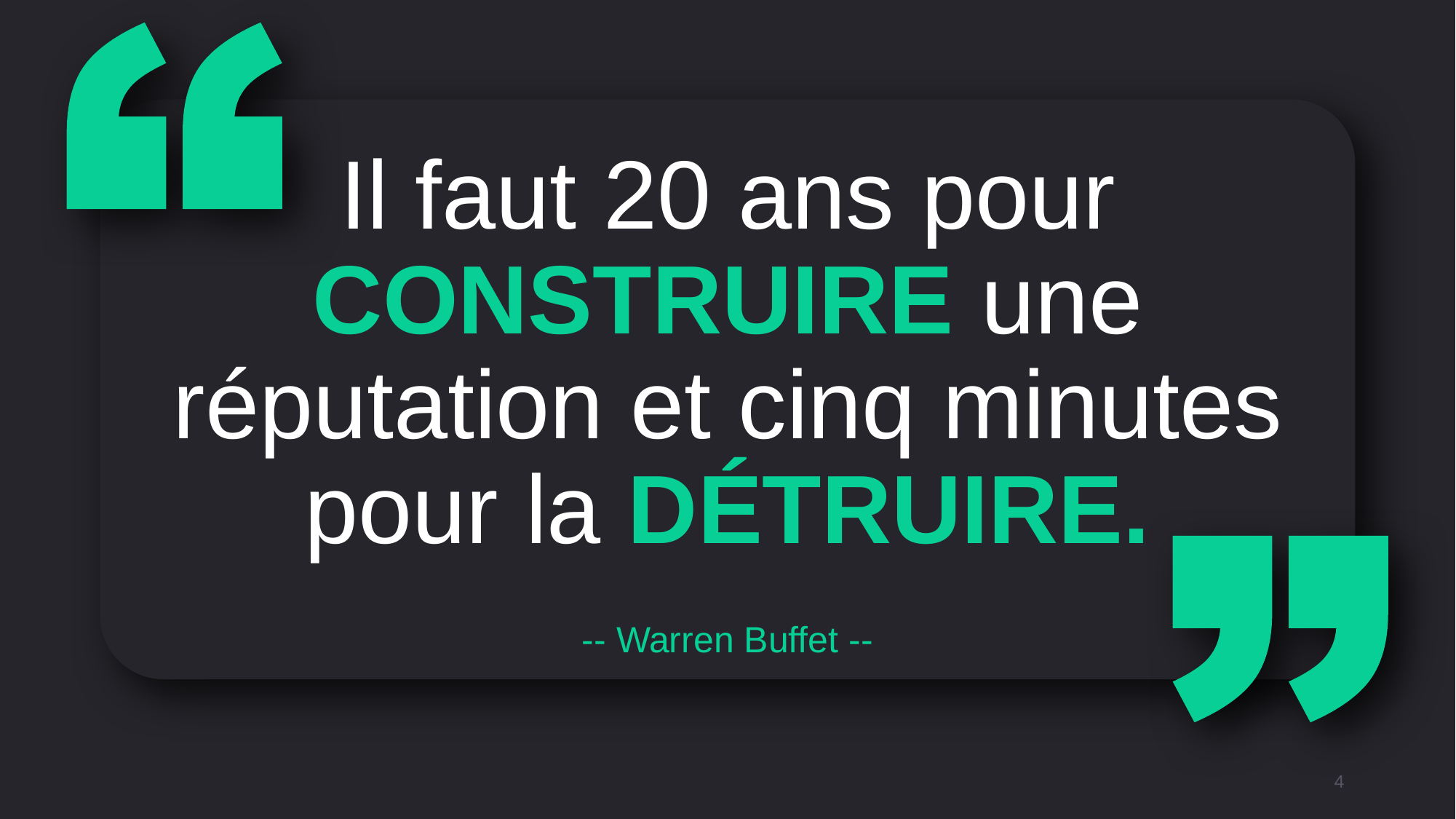

Il faut 20 ans pour CONSTRUIRE une réputation et cinq minutes pour la DÉTRUIRE.
-- Warren Buffet --
4